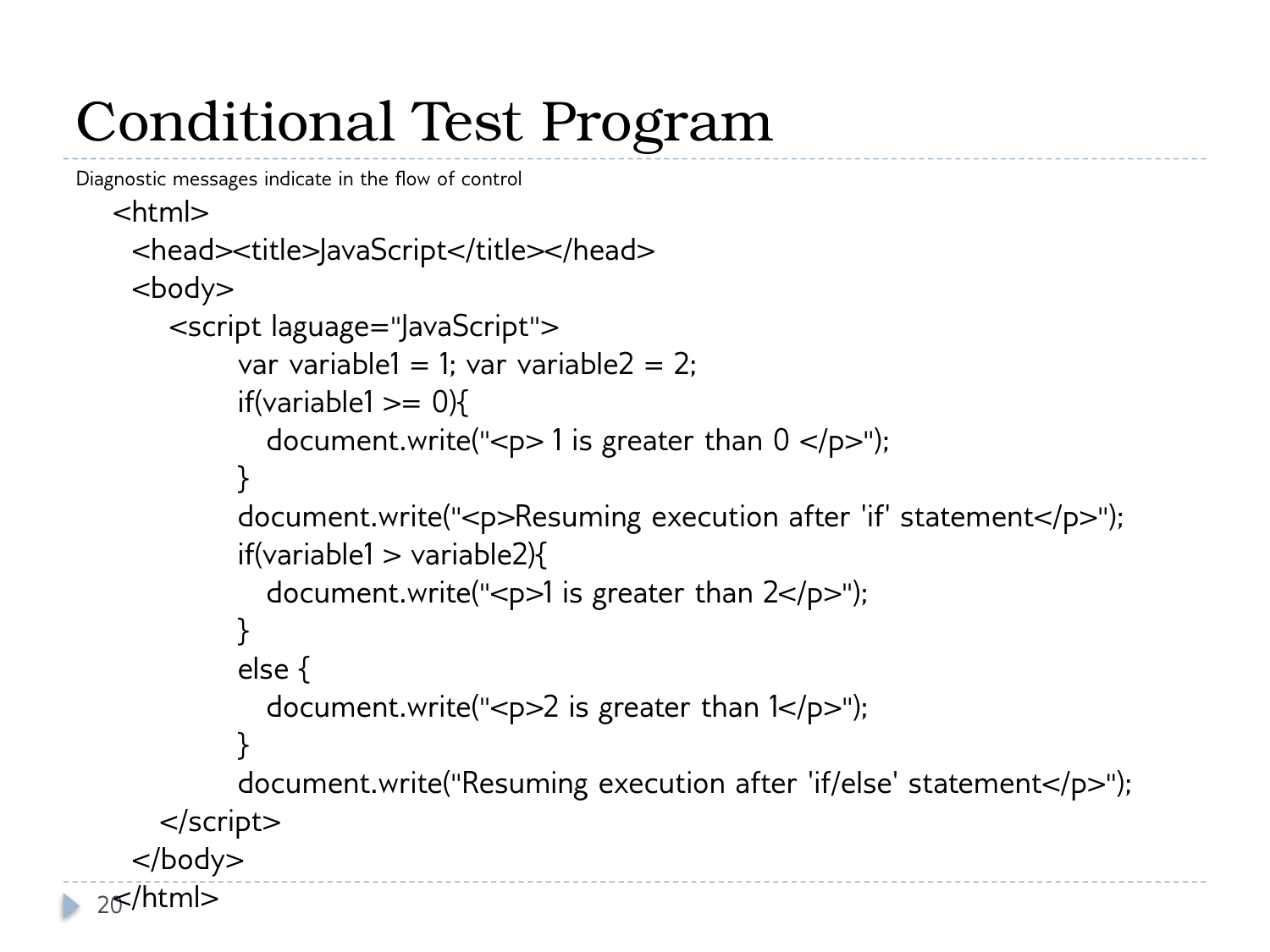

# Conditional Test Program
Diagnostic messages indicate in the flow of control
<html>
  <head><title>JavaScript</title></head>
  <body>
  <script laguage="JavaScript">
    var variable1 = 1; var variable2 = 2;
    if(variable1 >= 0){
       document.write("<p> 1 is greater than 0 </p>");
    }
    document.write("<p>Resuming execution after 'if' statement</p>");
    if(variable1 > variable2){
       document.write("<p>1 is greater than 2</p>");
    }
    else {
       document.write("<p>2 is greater than 1</p>");
    }
    document.write("Resuming execution after 'if/else' statement</p>");
 </script>
  </body>
</html>
20